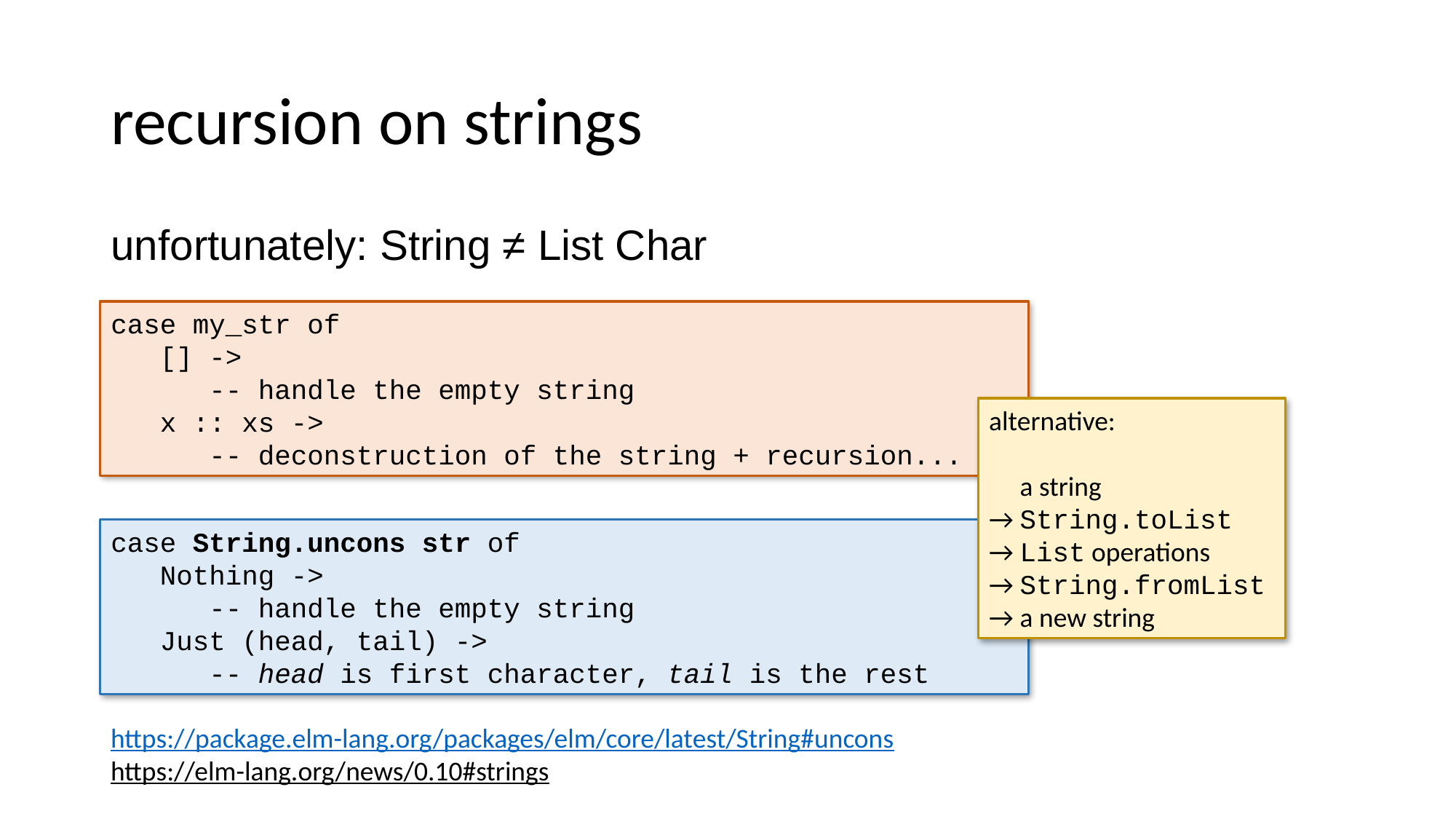

# recursion on strings
unfortunately: String ≠ List Char

case my_str of
   [] ->
      -- handle the empty string
   x :: xs ->
      -- deconstruction of the string + recursion...
alternative:

     a string
→ String.toList
→ List operations
→ String.fromList
→ a new string
case String.uncons str of
   Nothing ->
      -- handle the empty string
   Just (head, tail) ->
      -- head is first character, tail is the rest
https://package.elm-lang.org/packages/elm/core/latest/String#uncons
https://elm-lang.org/news/0.10#strings